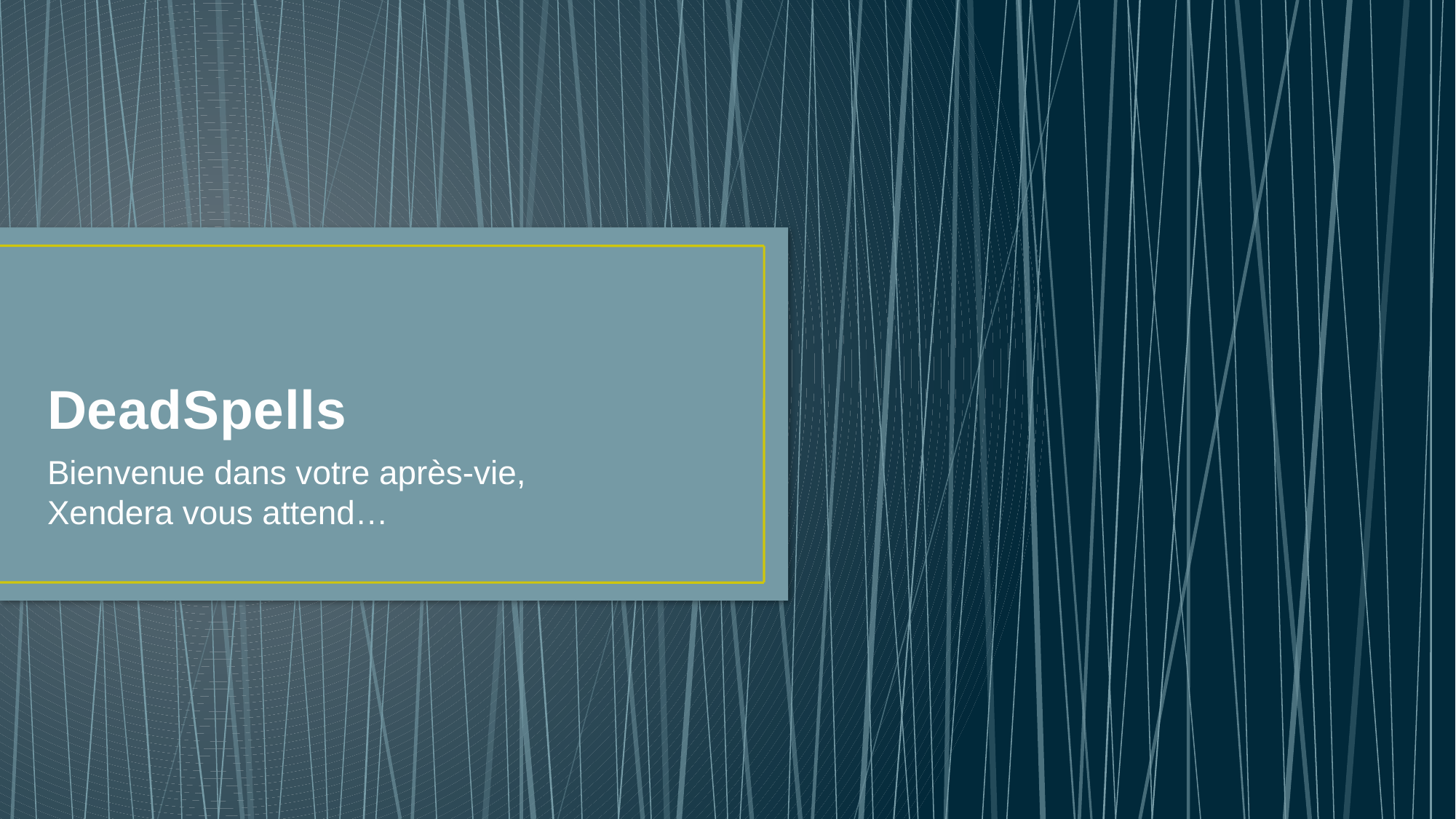

# DeadSpells
Bienvenue dans votre après-vie,
Xendera vous attend…